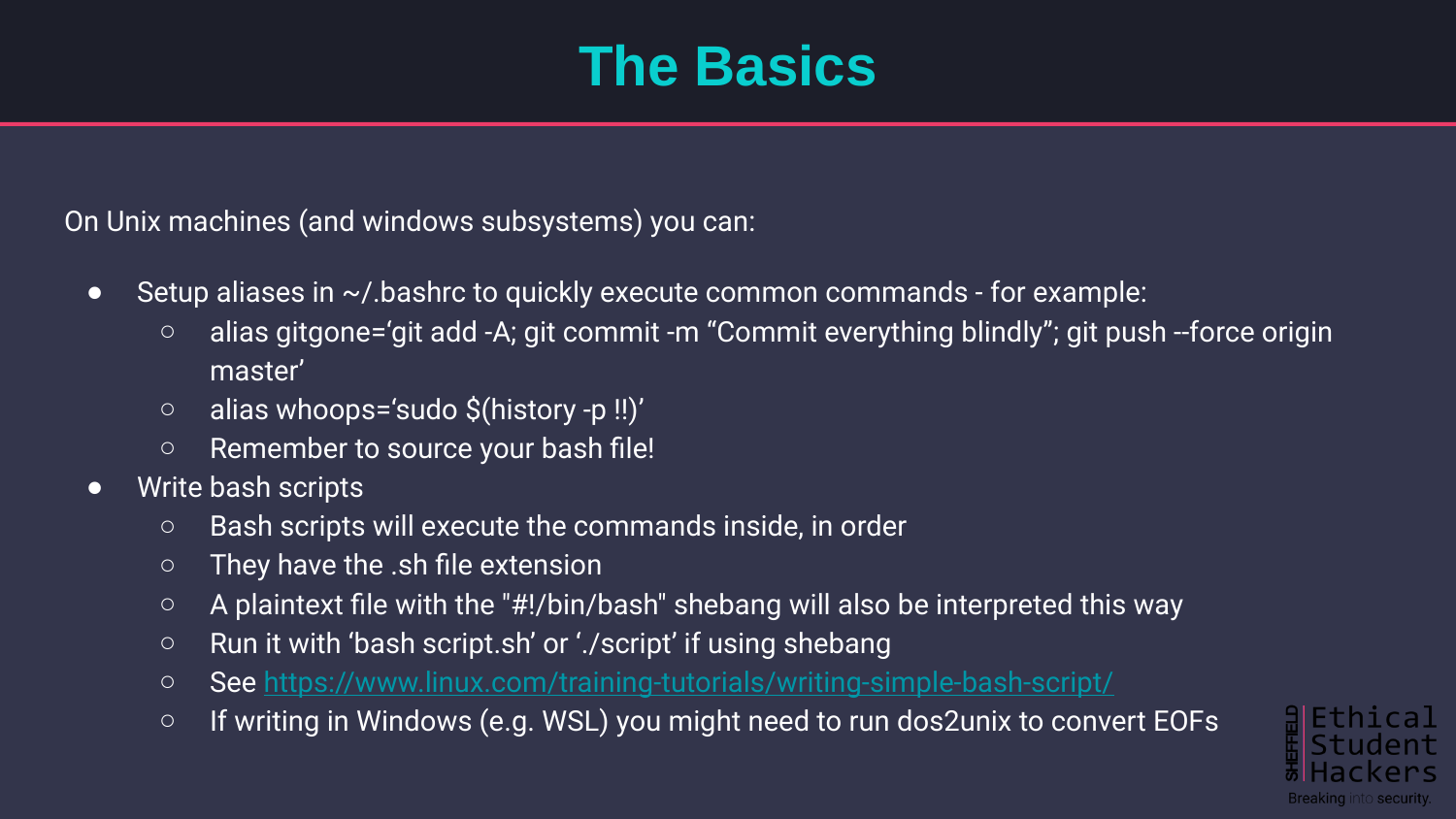

# The Basics
On Unix machines (and windows subsystems) you can:
Setup aliases in ~/.bashrc to quickly execute common commands - for example:
alias gitgone=‘git add -A; git commit -m “Commit everything blindly”; git push --force origin master’
alias whoops=‘sudo $(history -p !!)’
Remember to source your bash file!
Write bash scripts
Bash scripts will execute the commands inside, in order
They have the .sh file extension
A plaintext file with the "#!/bin/bash" shebang will also be interpreted this way
Run it with ‘bash script.sh’ or ‘./script’ if using shebang
See https://www.linux.com/training-tutorials/writing-simple-bash-script/
If writing in Windows (e.g. WSL) you might need to run dos2unix to convert EOFs